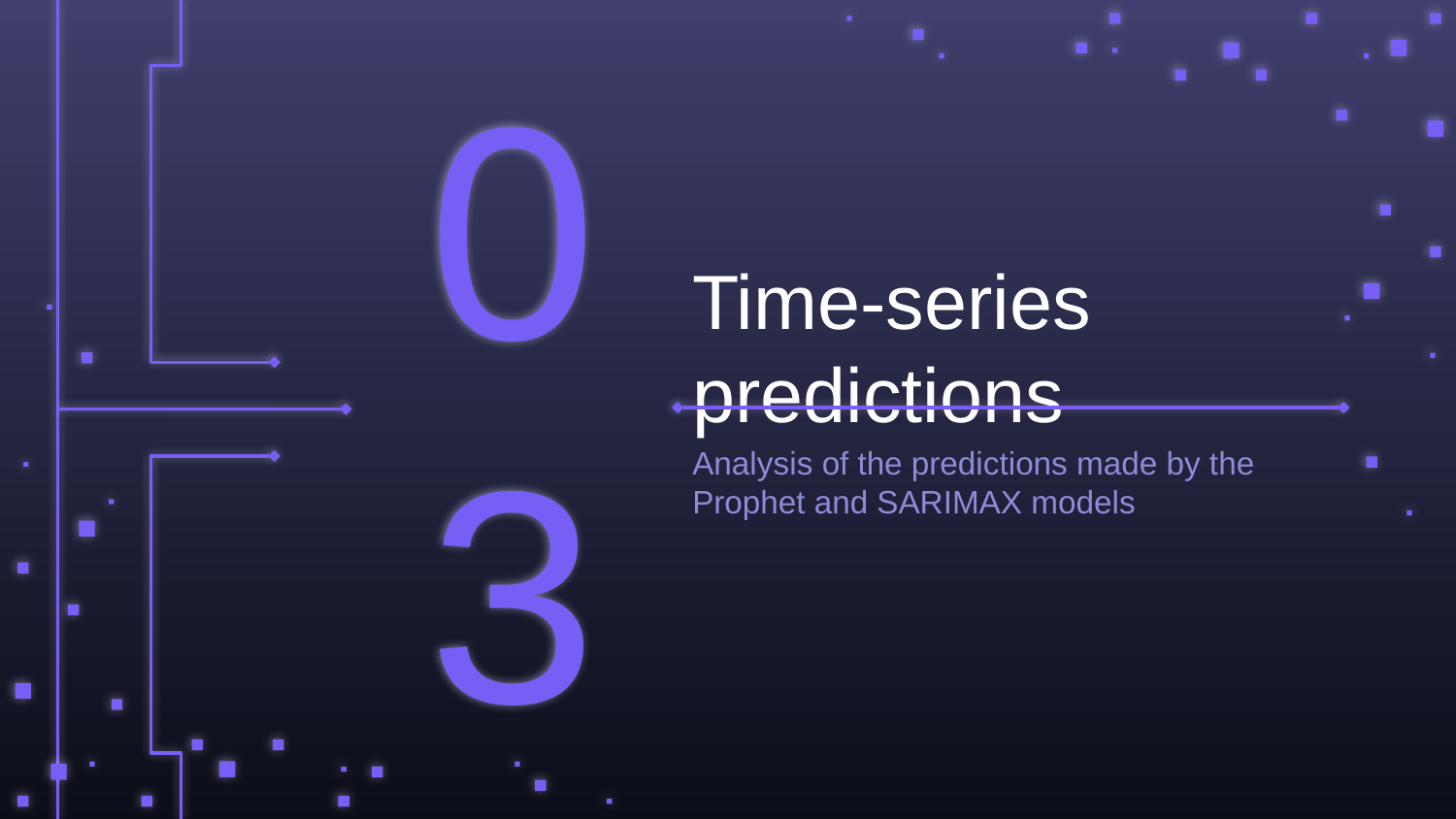

# Time-series predictions
03
Analysis of the predictions made by the Prophet and SARIMAX models